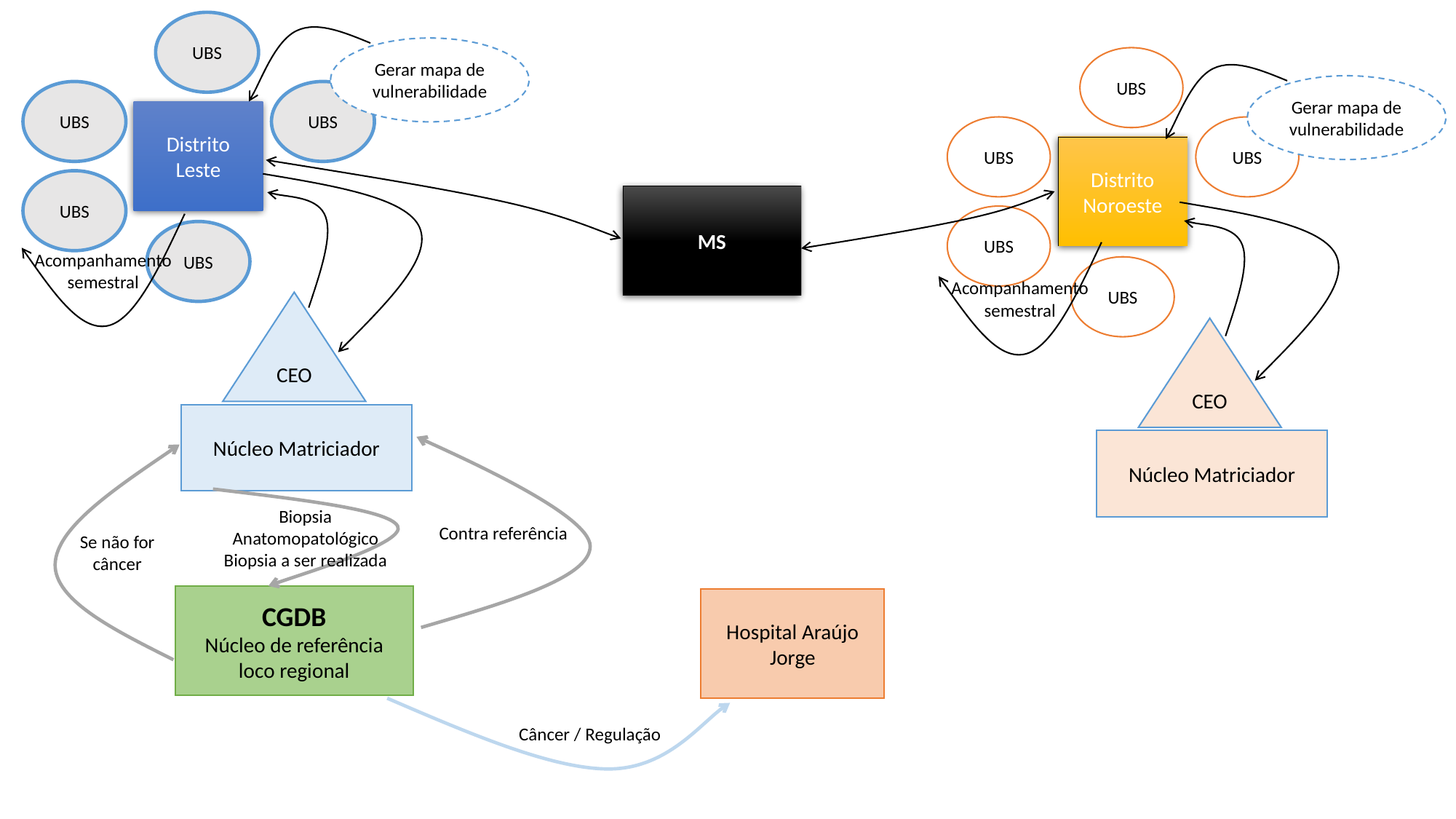

UBS
UBS
UBS
Distrito Leste
UBS
UBS

Gerar mapa de vulnerabilidade
UBS
UBS
UBS
Distrito Noroeste
UBS
UBS

Gerar mapa de vulnerabilidade

MS

Acompanhamento semestral

Acompanhamento semestral
CEO
Núcleo Matriciador
CEO
Núcleo Matriciador
Contra referência
Se não for câncer
Biopsia
Anatomopatológico
Biopsia a ser realizada
CGDB
Núcleo de referência loco regional
Hospital Araújo Jorge
               Câncer / Regulação